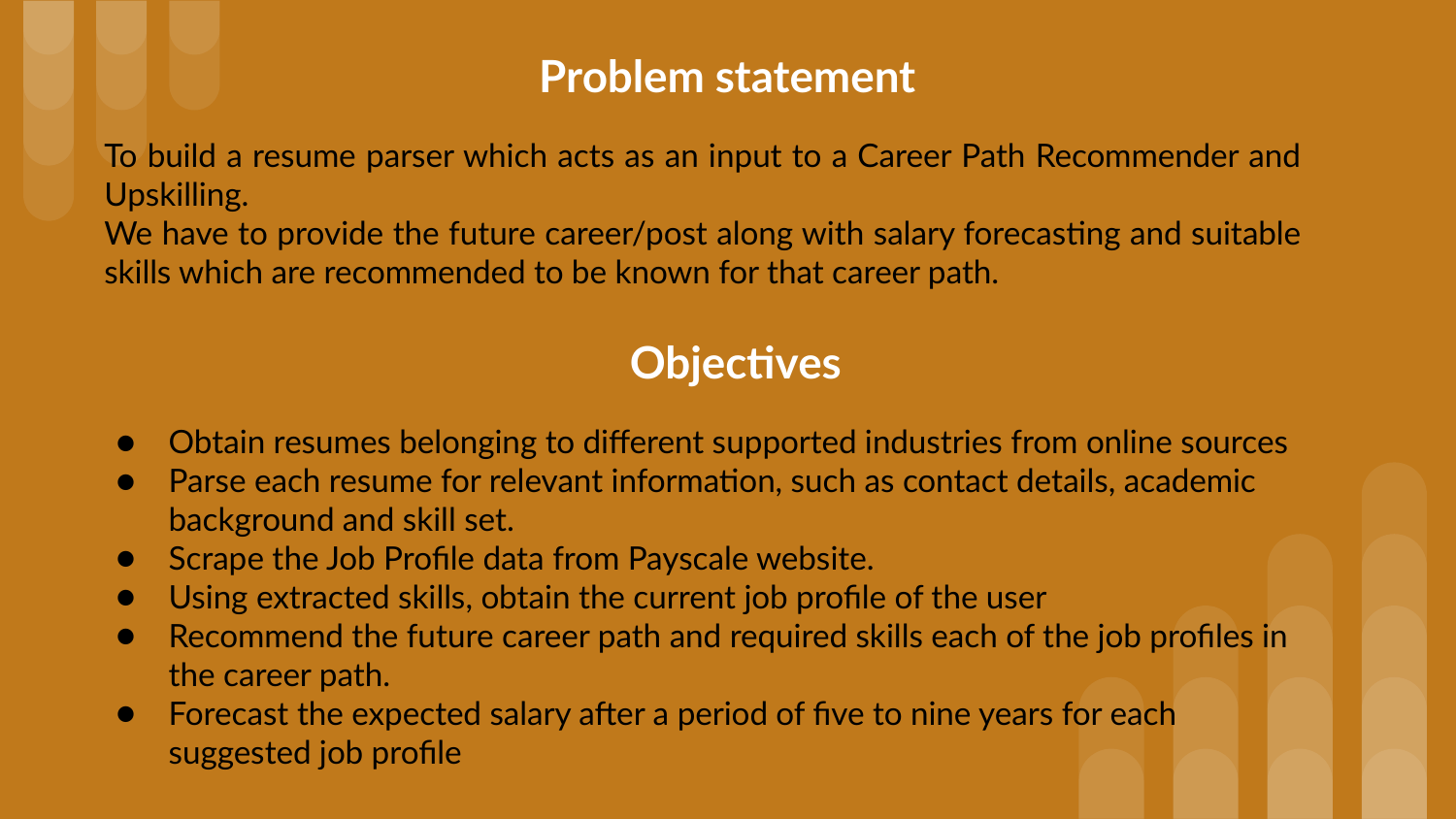

# Problem statement
To build a resume parser which acts as an input to a Career Path Recommender and Upskilling.
We have to provide the future career/post along with salary forecasting and suitable skills which are recommended to be known for that career path.
Objectives
Obtain resumes belonging to different supported industries from online sources
Parse each resume for relevant information, such as contact details, academic background and skill set.
Scrape the Job Profile data from Payscale website.
Using extracted skills, obtain the current job profile of the user
Recommend the future career path and required skills each of the job profiles in the career path.
Forecast the expected salary after a period of five to nine years for each suggested job profile